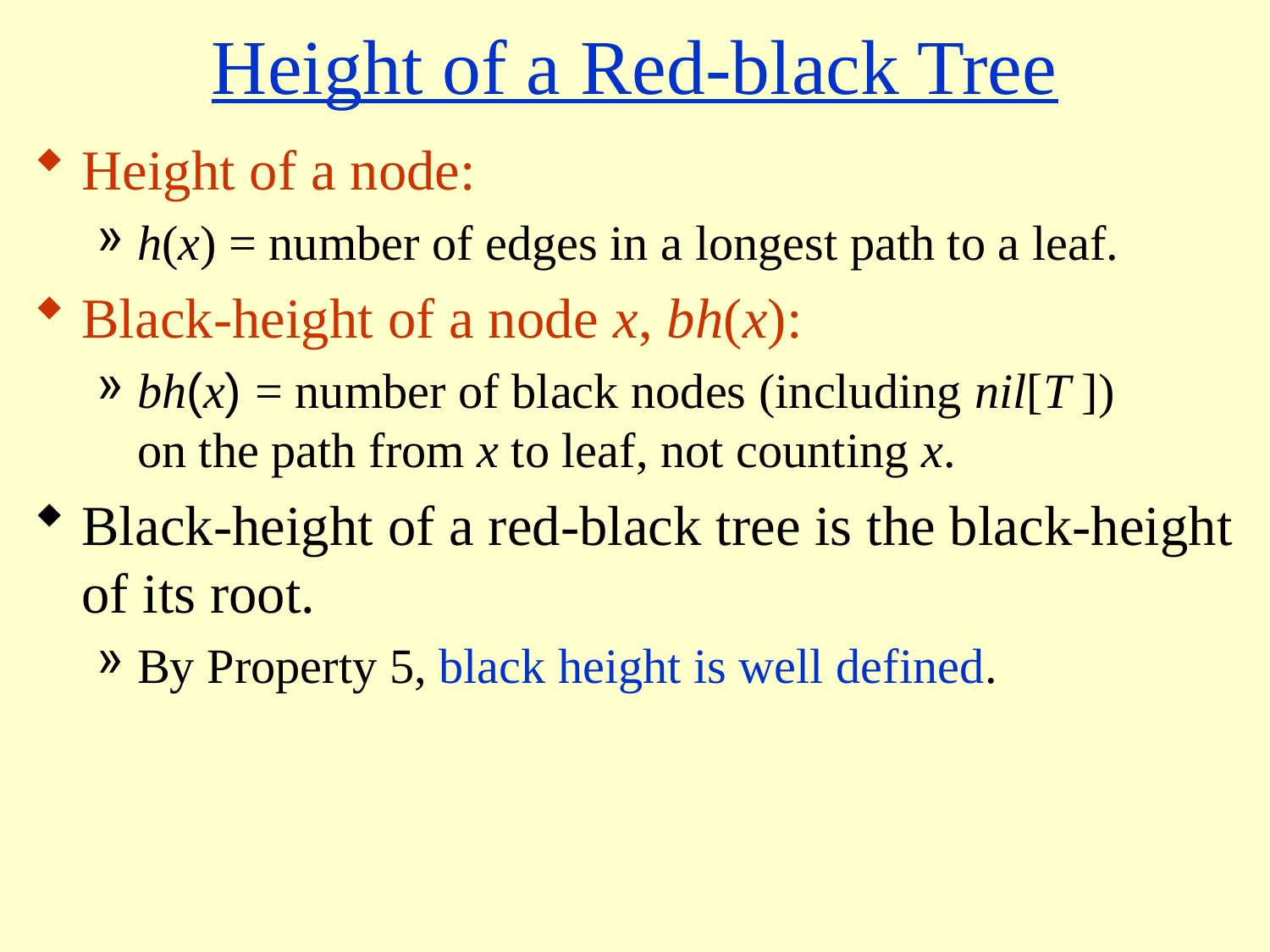

# Height of a Red-black Tree
Height of a node:
h(x) = number of edges in a longest path to a leaf.
Black-height of a node x, bh(x):
bh(x) = number of black nodes (including nil[T ])
on the path from x to leaf, not counting x.
Black-height of a red-black tree is the black-height of its root.
By Property 5, black height is well defined.